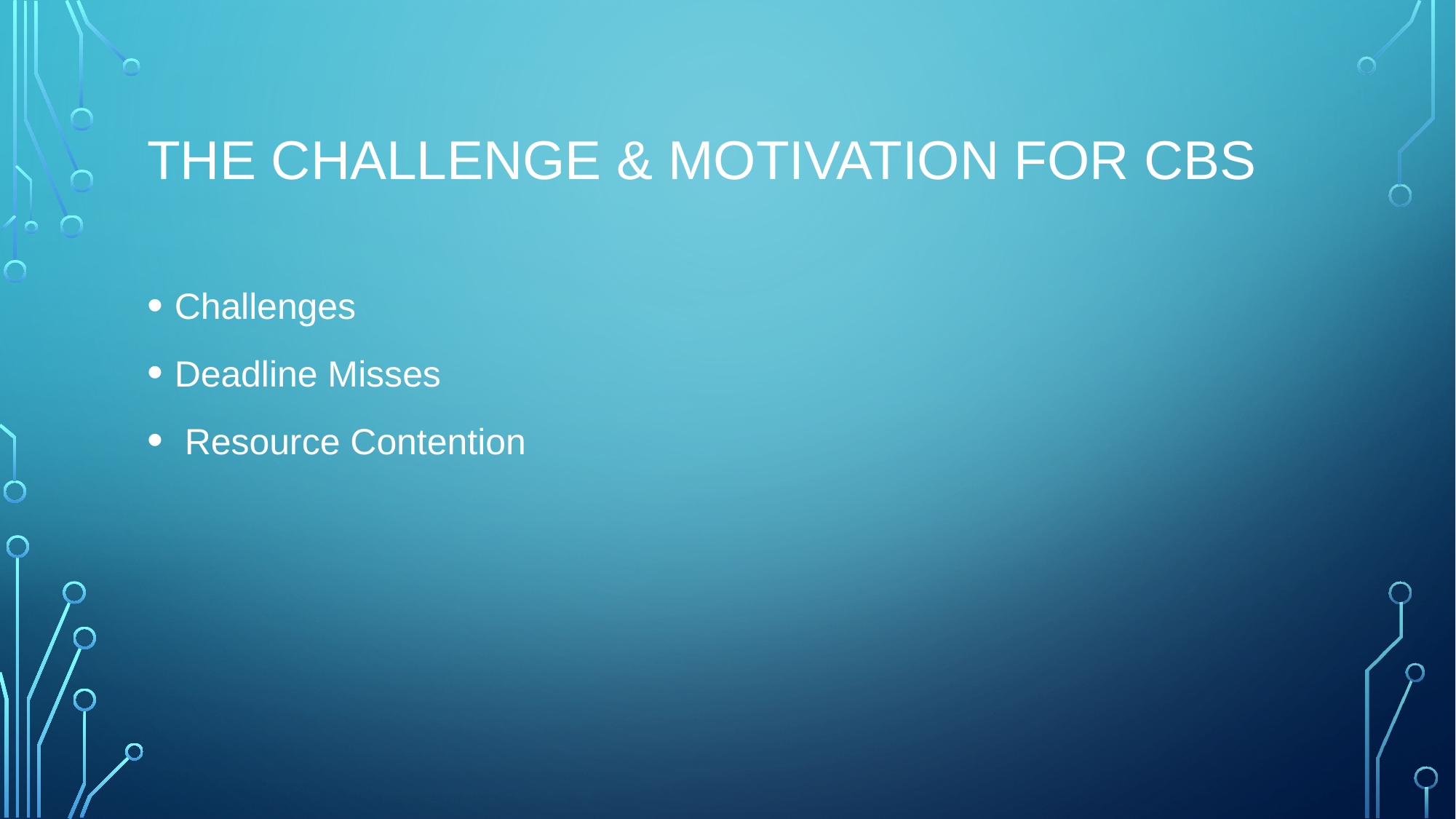

# The Challenge & Motivation for CBS
Challenges
Deadline Misses
 Resource Contention